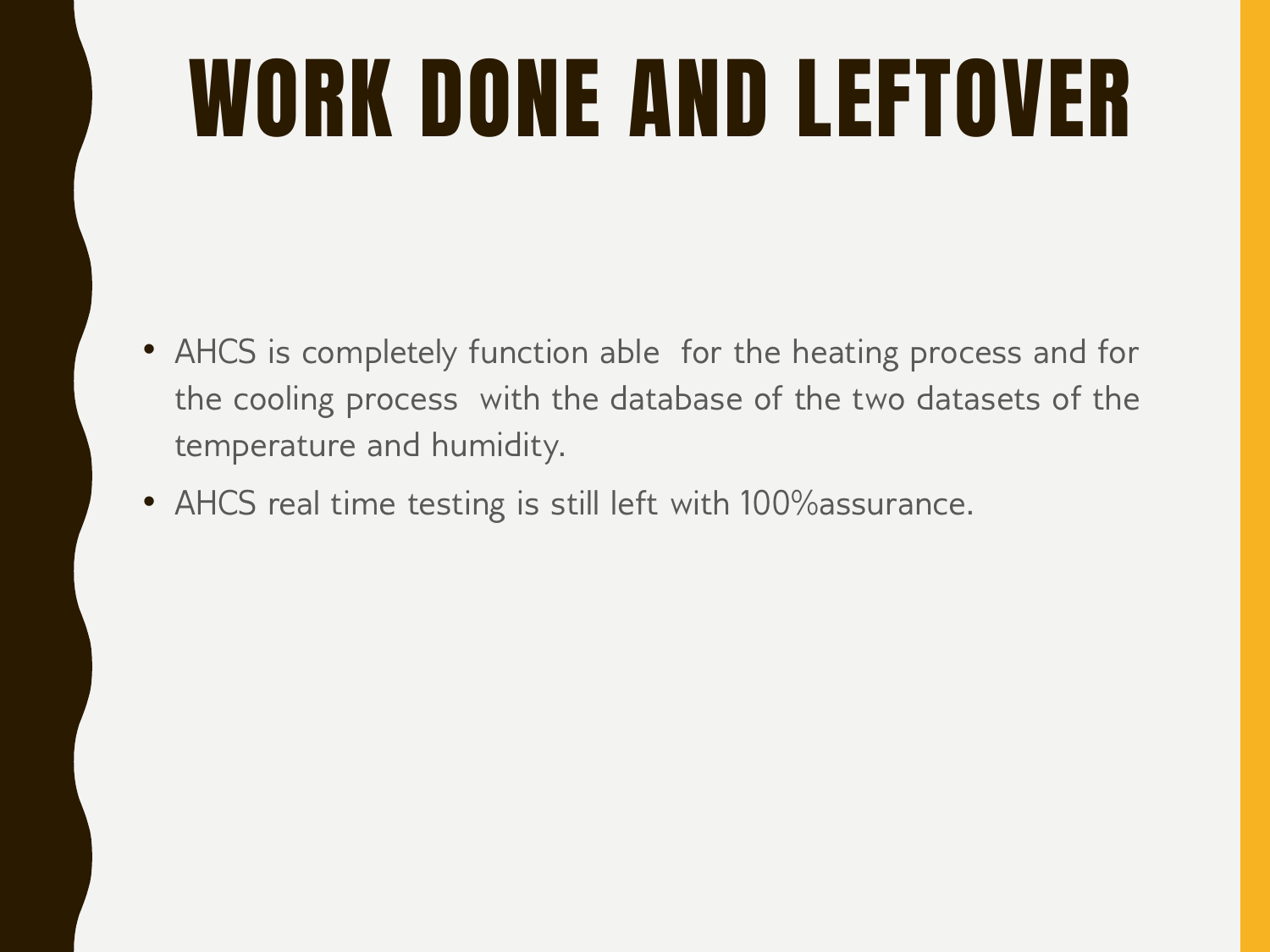

# Work done and leftover
AHCS is completely function able  for the heating process and for the cooling process  with the database of the two datasets of the temperature and humidity.
AHCS real time testing is still left with 100%assurance.